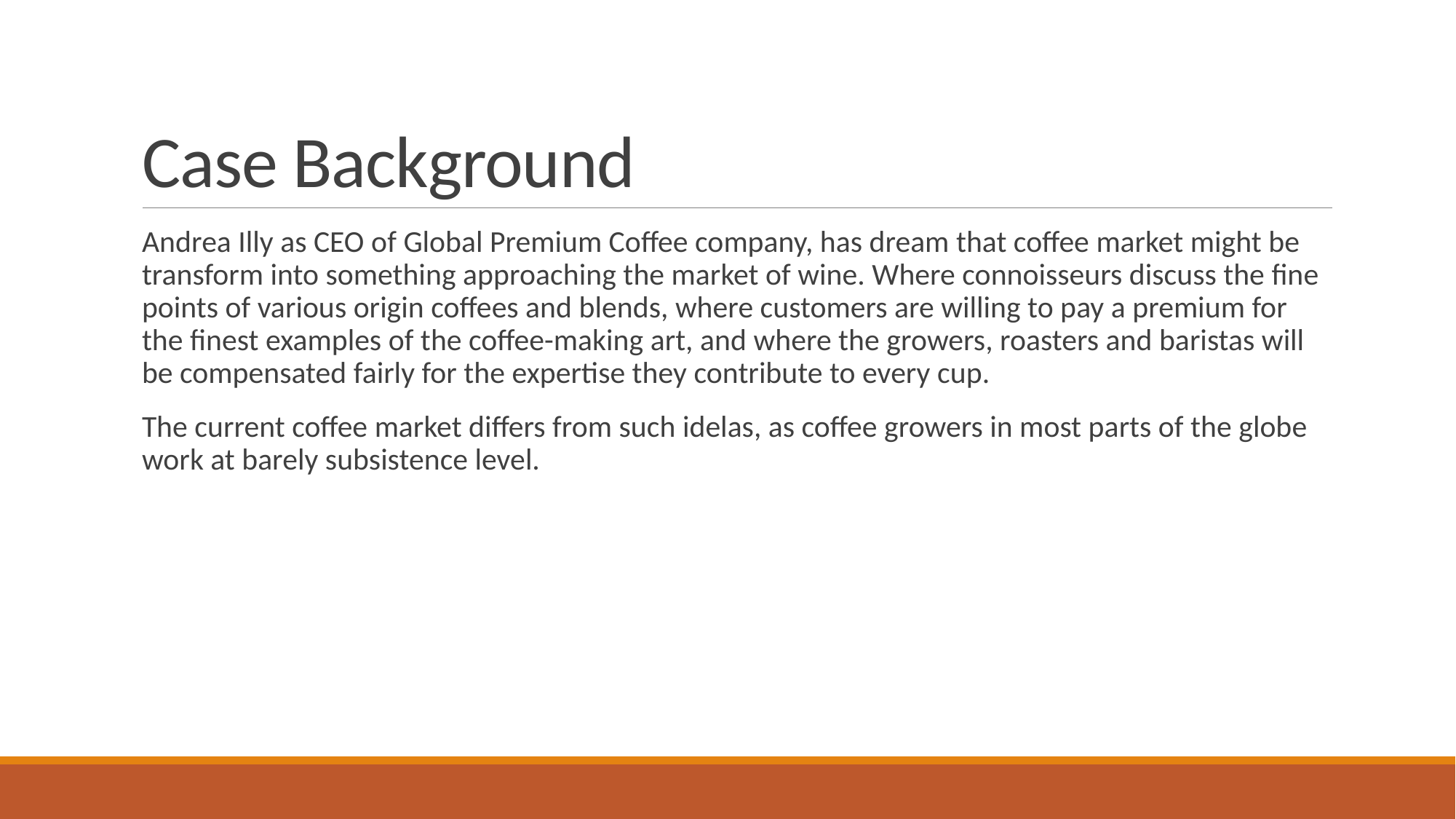

# Case Background
Andrea Illy as CEO of Global Premium Coffee company, has dream that coffee market might be transform into something approaching the market of wine. Where connoisseurs discuss the fine points of various origin coffees and blends, where customers are willing to pay a premium for the finest examples of the coffee-making art, and where the growers, roasters and baristas will be compensated fairly for the expertise they contribute to every cup.
The current coffee market differs from such idelas, as coffee growers in most parts of the globe work at barely subsistence level.